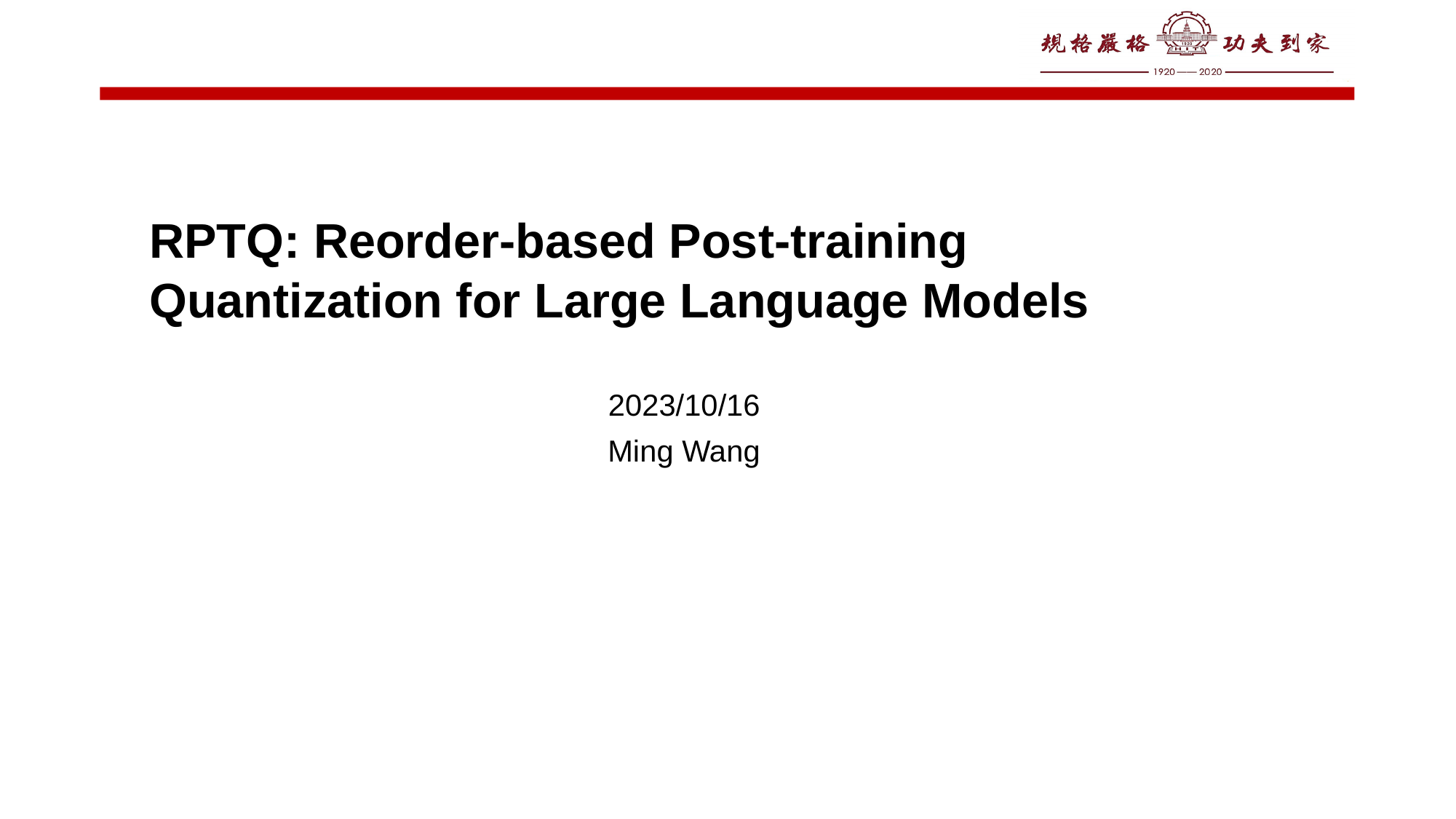

# RPTQ: Reorder-based Post-training Quantization for Large Language Models
2023/10/16
Ming Wang